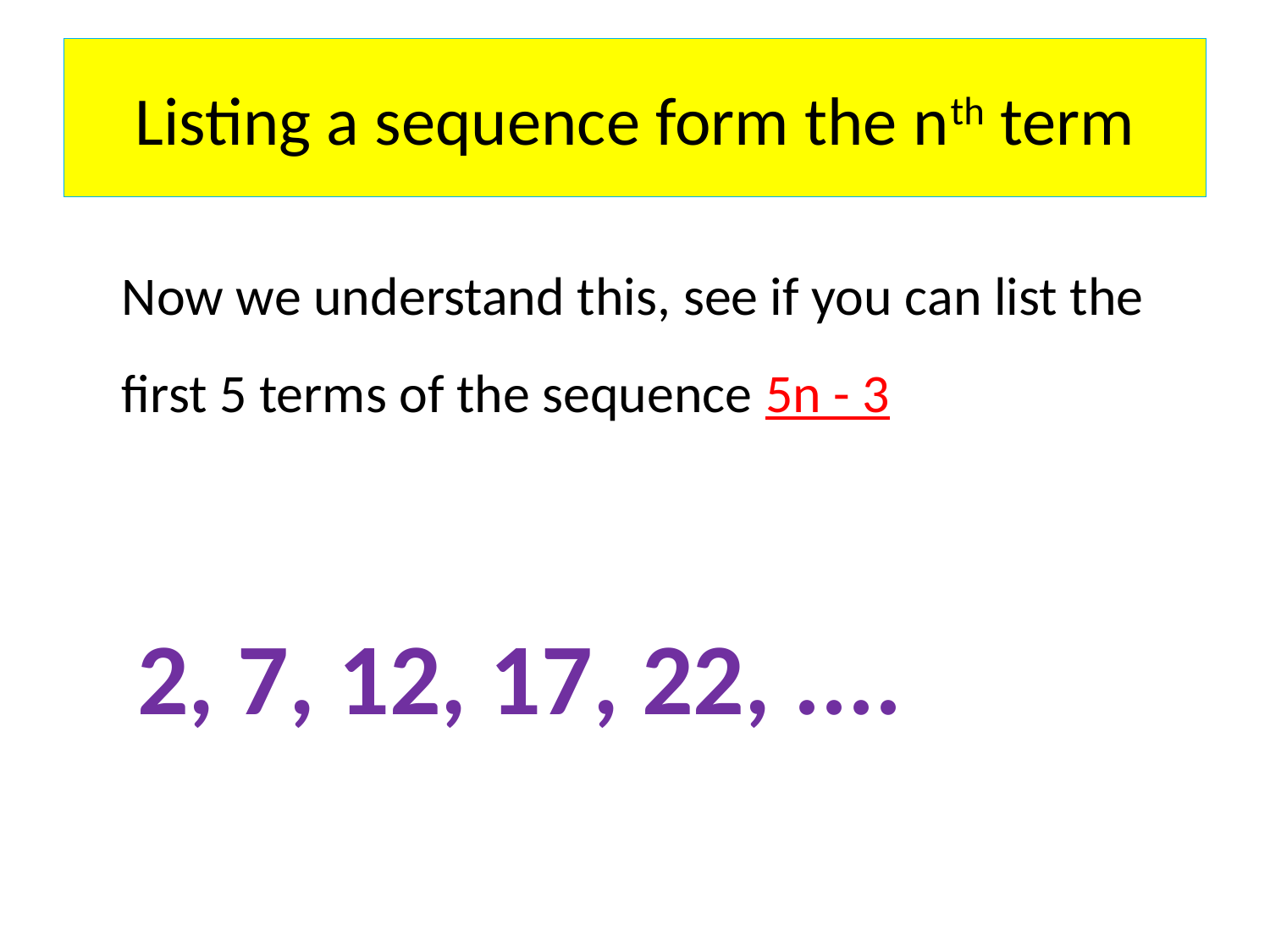

# Listing a sequence form the nth term
	Now we understand this, see if you can list the first 5 terms of the sequence 5n - 3

2, 7, 12, 17, 22, ....